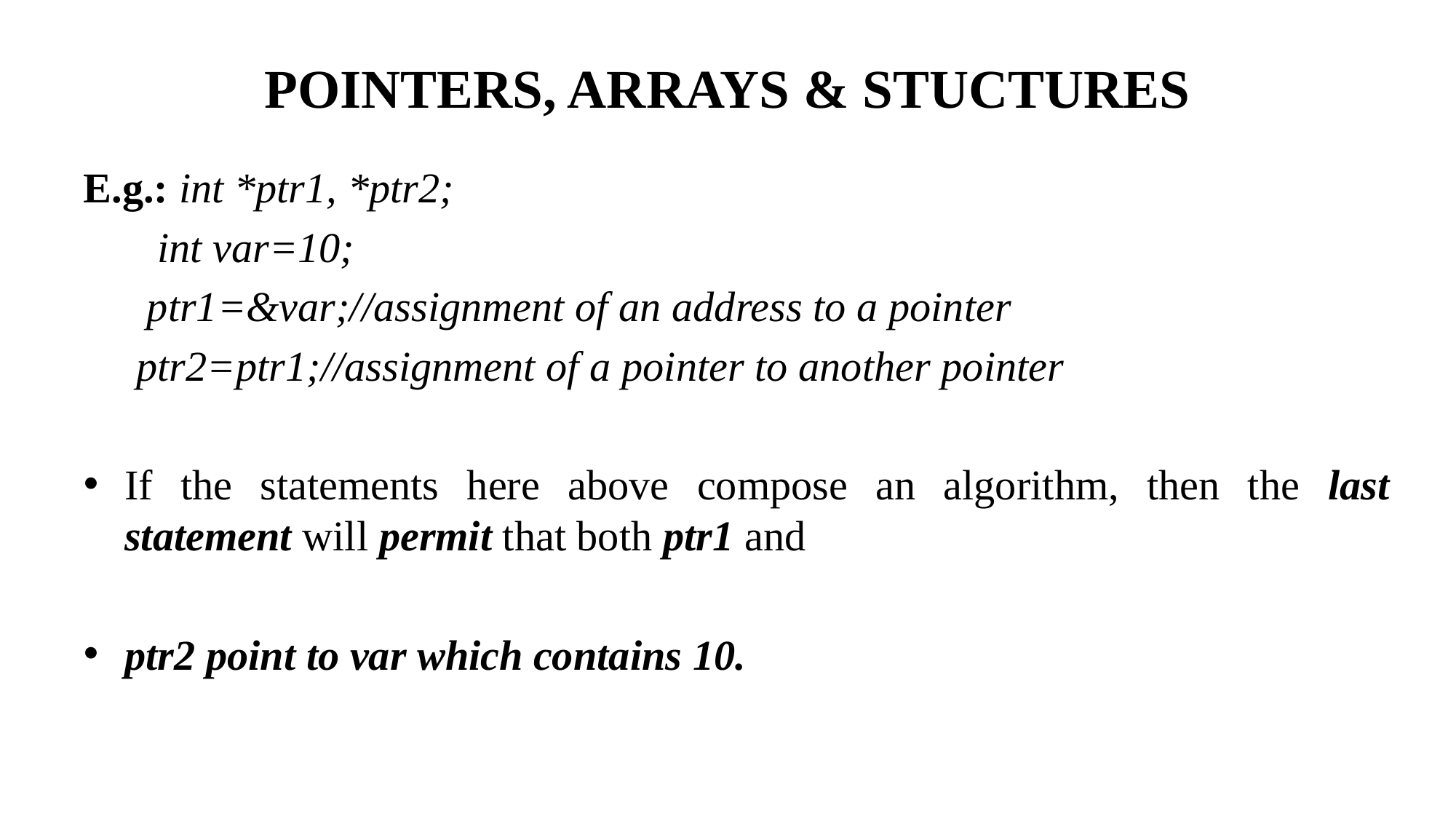

# POINTERS, ARRAYS & STUCTURES
E.g.: int *ptr1, *ptr2;
       int var=10;
      ptr1=&var;//assignment of an address to a pointer
     ptr2=ptr1;//assignment of a pointer to another pointer

If the statements here above compose an algorithm, then the last statement will permit that both ptr1 and

ptr2 point to var which contains 10.